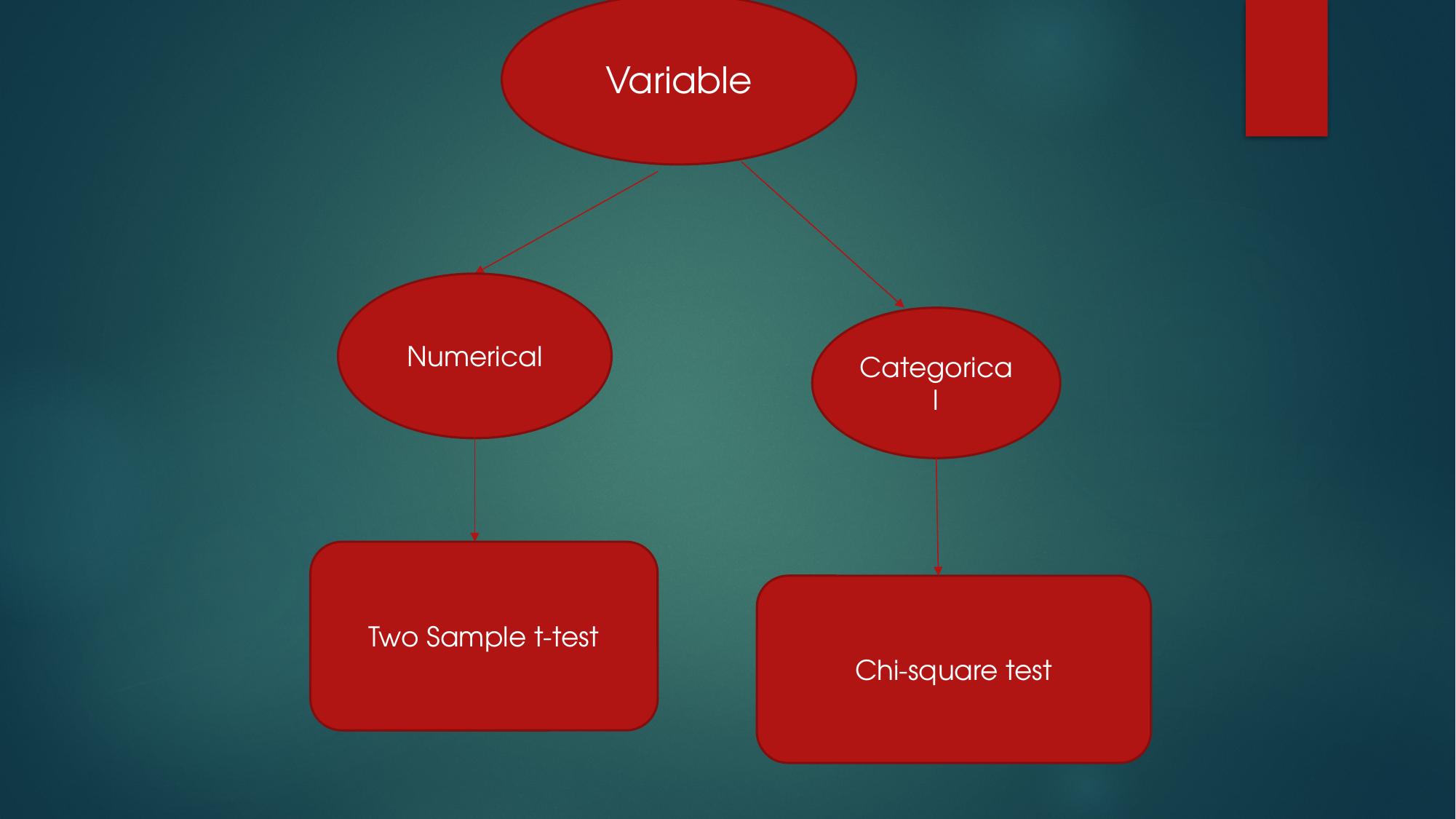

Variable
Numerical
Categorical
Two Sample t-test
Chi-square test